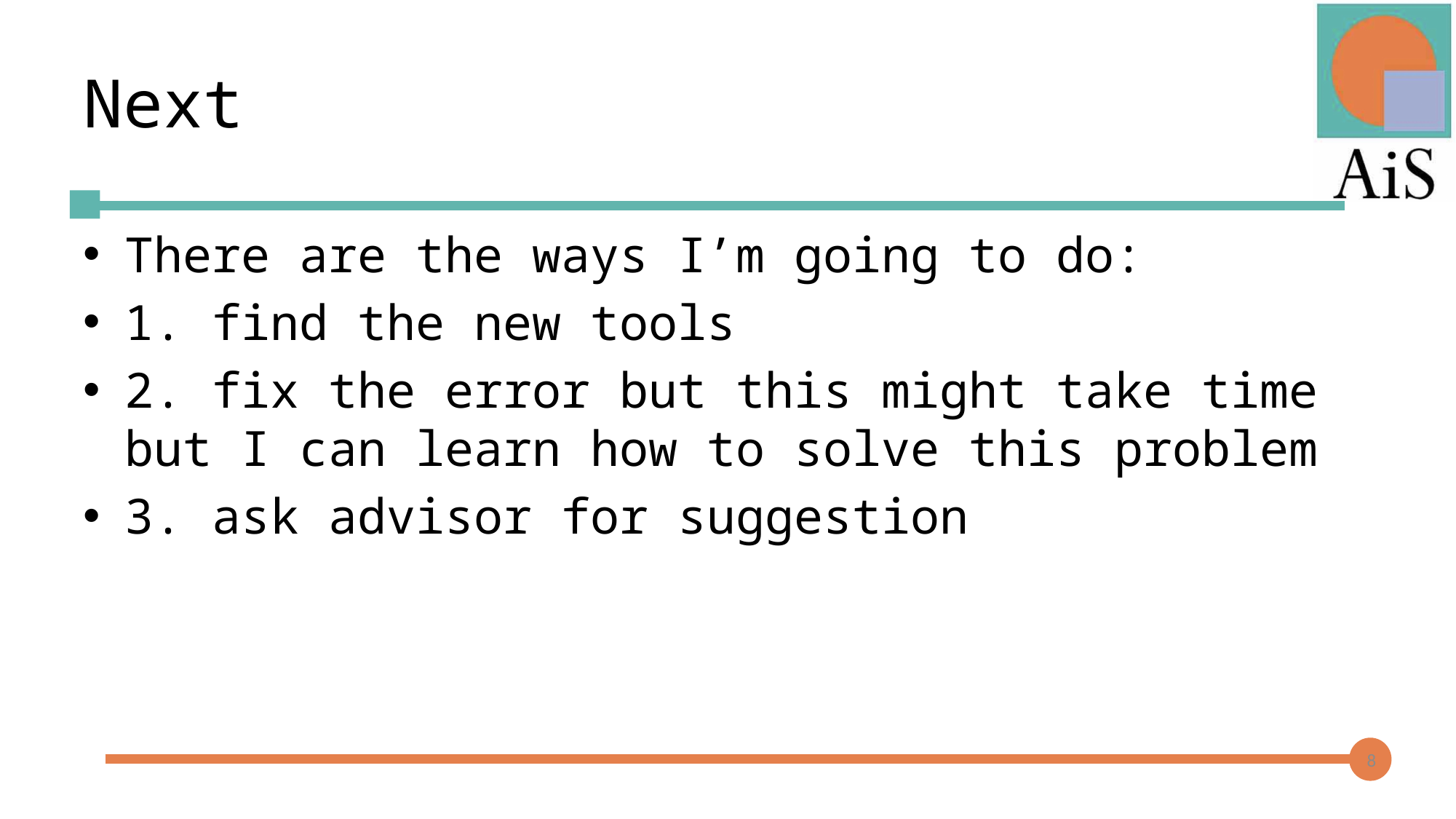

# Next
There are the ways I’m going to do:
1. find the new tools
2. fix the error but this might take time but I can learn how to solve this problem
3. ask advisor for suggestion
8